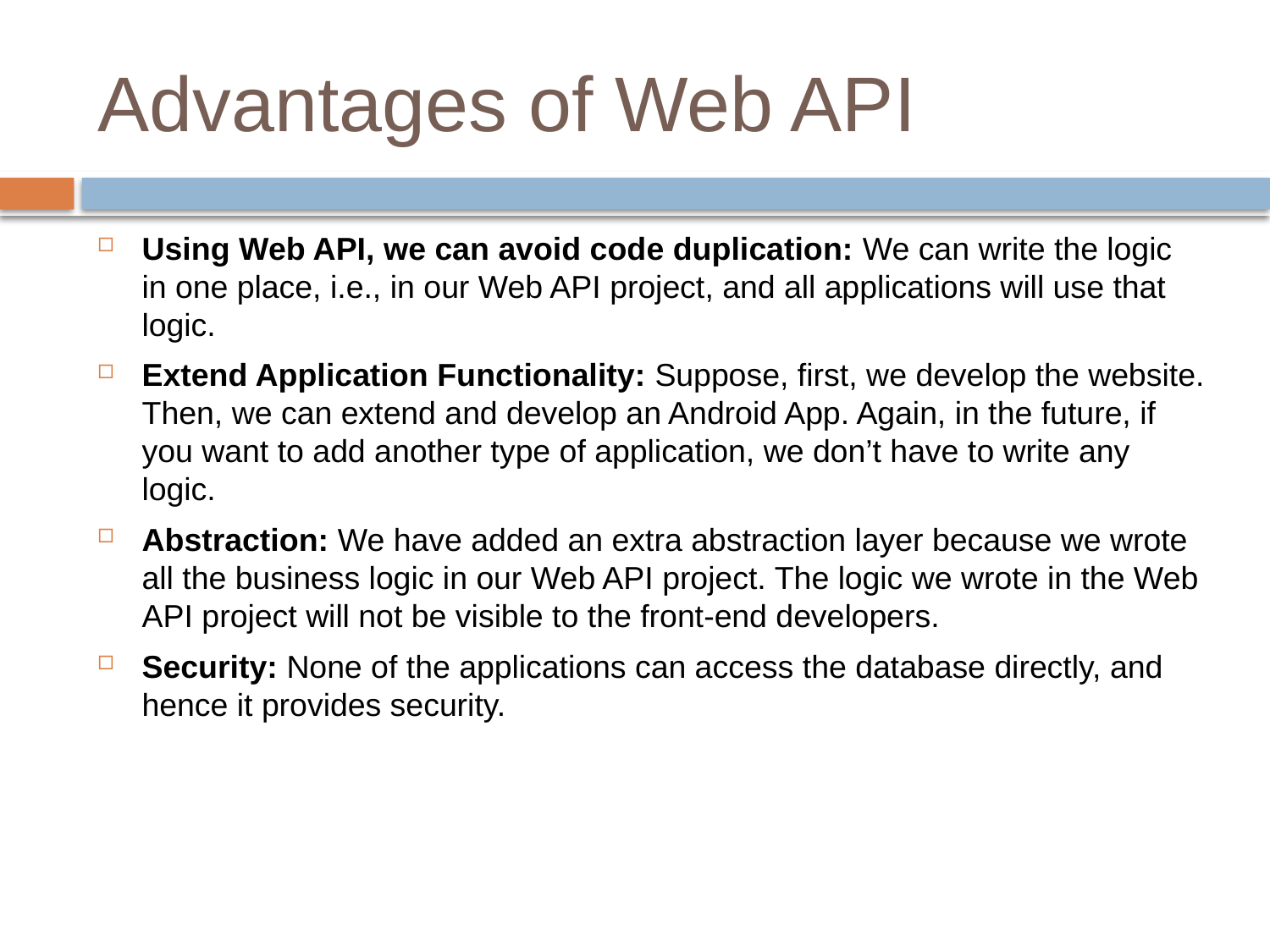

# Advantages of Web API
Using Web API, we can avoid code duplication: We can write the logic in one place, i.e., in our Web API project, and all applications will use that logic.
Extend Application Functionality: Suppose, first, we develop the website. Then, we can extend and develop an Android App. Again, in the future, if you want to add another type of application, we don’t have to write any logic.
Abstraction: We have added an extra abstraction layer because we wrote all the business logic in our Web API project. The logic we wrote in the Web API project will not be visible to the front-end developers.
Security: None of the applications can access the database directly, and hence it provides security.